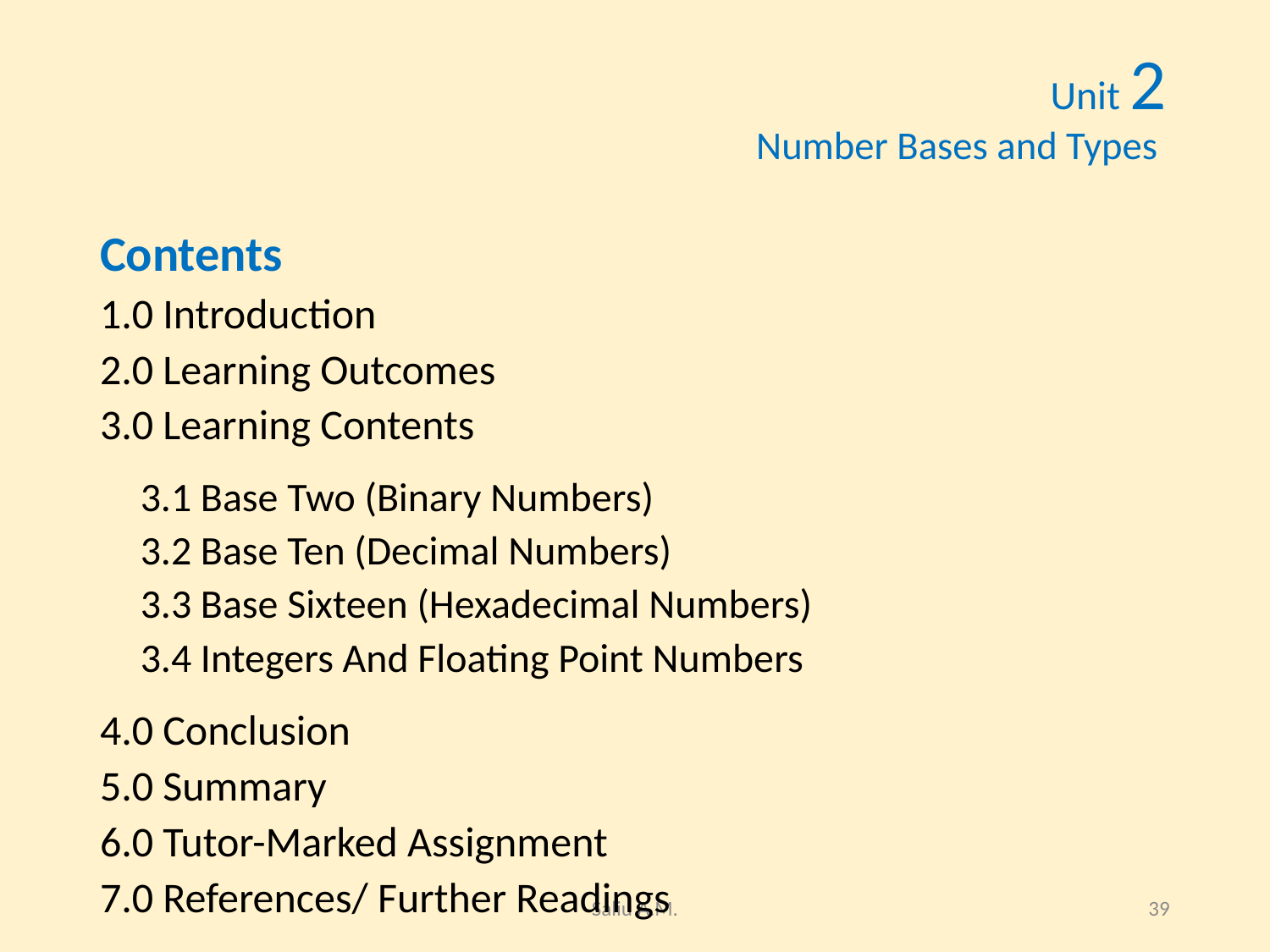

# Unit 2 Number Bases and Types
Contents
1.0 Introduction
2.0 Learning Outcomes
3.0 Learning Contents
3.1 Base Two (Binary Numbers)
3.2 Base Ten (Decimal Numbers)
3.3 Base Sixteen (Hexadecimal Numbers)
3.4 Integers And Floating Point Numbers
4.0 Conclusion
5.0 Summary
6.0 Tutor-Marked Assignment
7.0 References/ Further Readings
Saliu A.M.
39